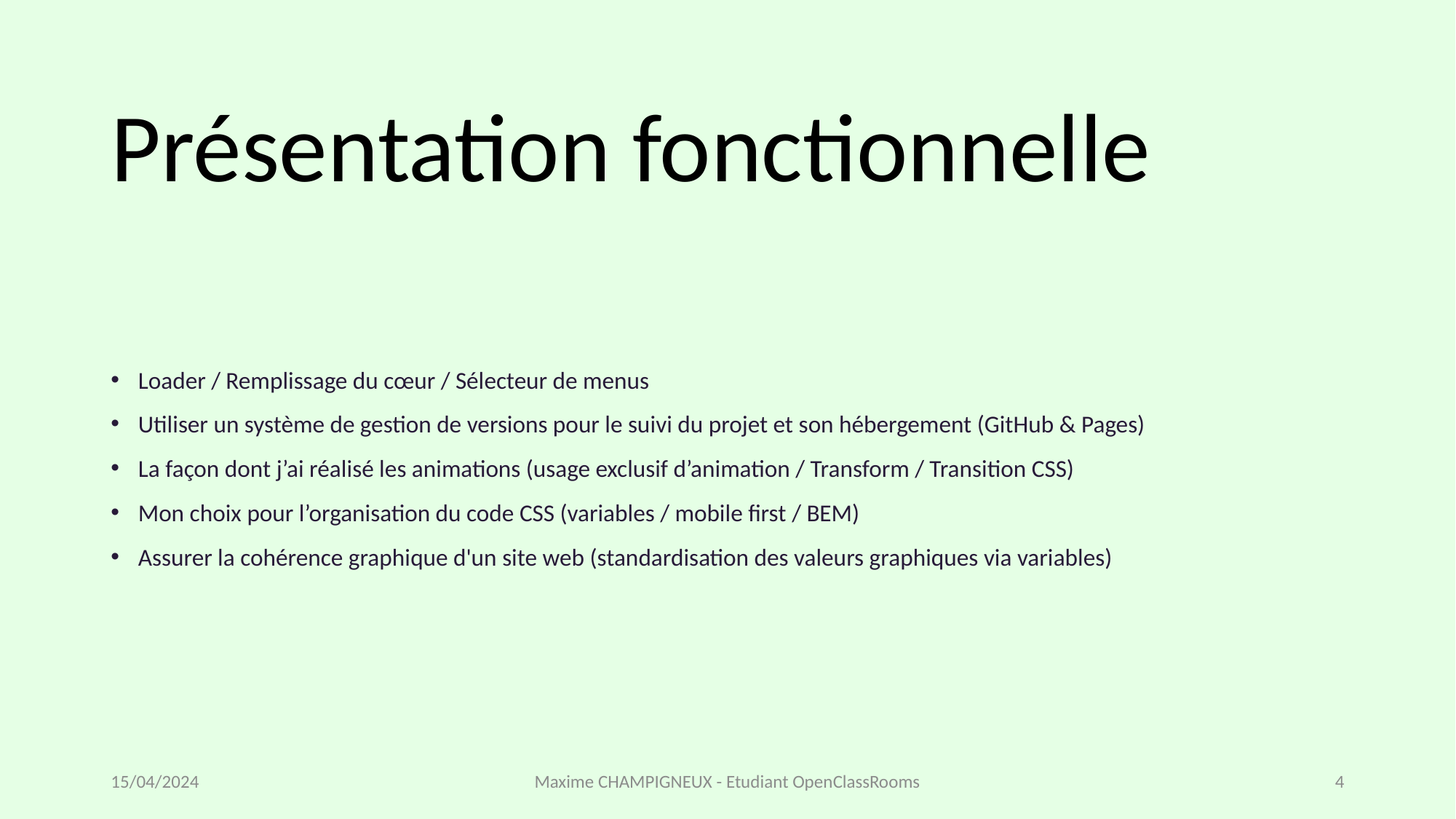

# Présentation fonctionnelle
Loader / Remplissage du cœur / Sélecteur de menus
Utiliser un système de gestion de versions pour le suivi du projet et son hébergement (GitHub & Pages)
La façon dont j’ai réalisé les animations (usage exclusif d’animation / Transform / Transition CSS)
Mon choix pour l’organisation du code CSS (variables / mobile first / BEM)
Assurer la cohérence graphique d'un site web (standardisation des valeurs graphiques via variables)
15/04/2024
Maxime CHAMPIGNEUX - Etudiant OpenClassRooms
4